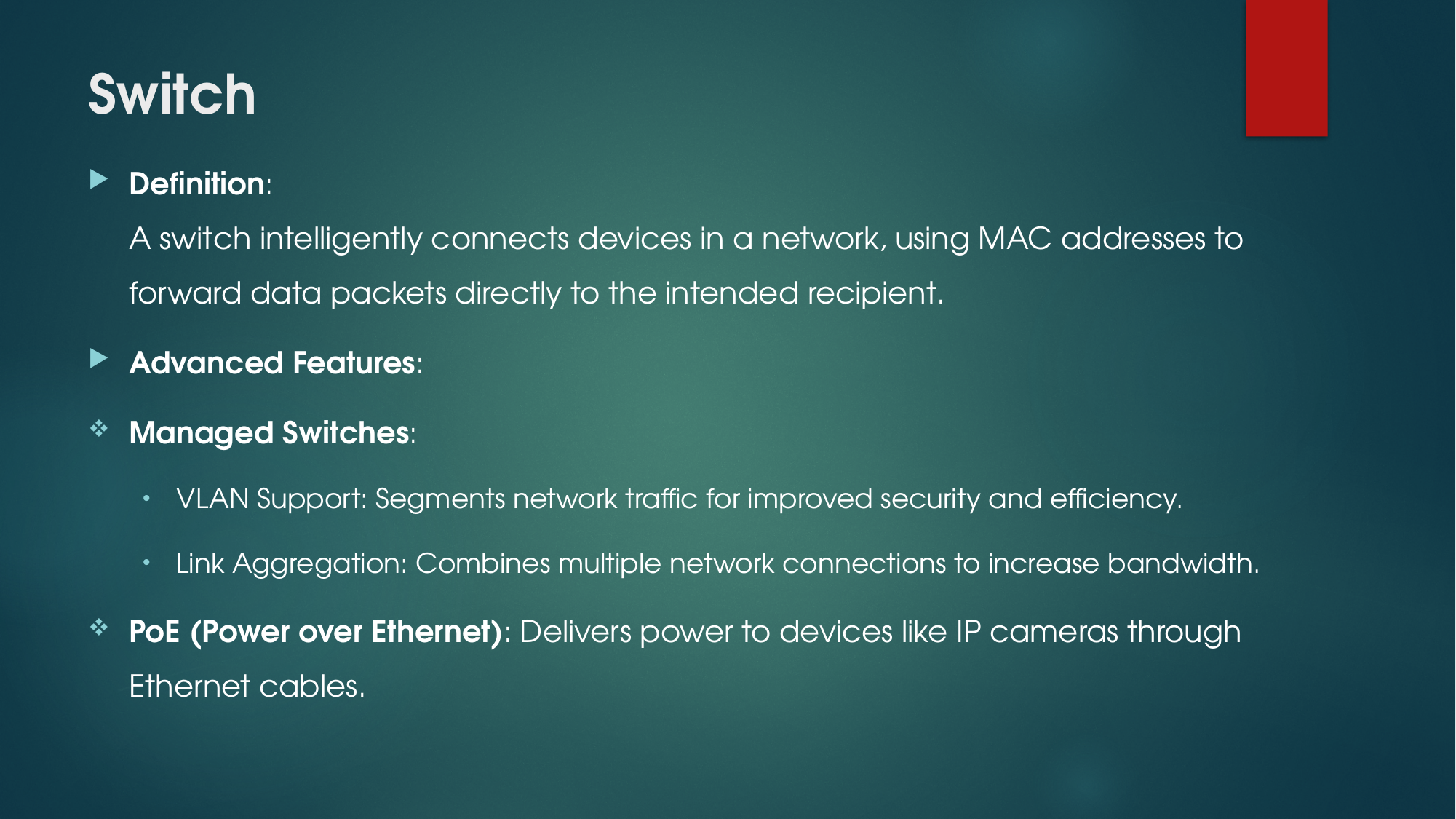

# Switch
Definition:
A switch intelligently connects devices in a network, using MAC addresses to forward data packets directly to the intended recipient.
Advanced Features:
Managed Switches:
VLAN Support: Segments network traffic for improved security and efficiency.
Link Aggregation: Combines multiple network connections to increase bandwidth.
PoE (Power over Ethernet): Delivers power to devices like IP cameras through Ethernet cables.